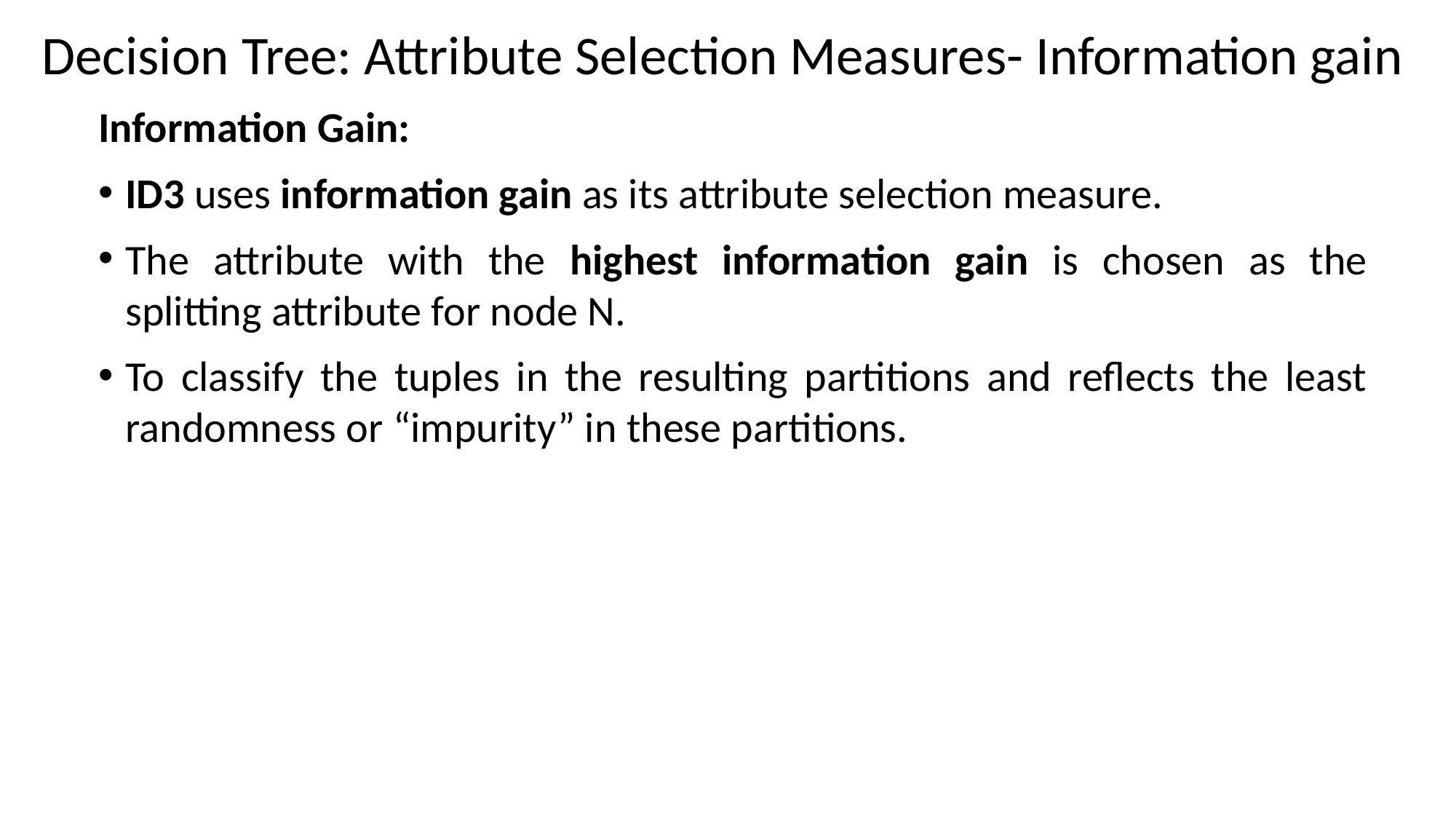

# Decision Tree: Attribute Selection Measures- Information gain
Information Gain:
ID3 uses information gain as its attribute selection measure.
The attribute with the highest information gain is chosen as the splitting attribute for node N.
To classify the tuples in the resulting partitions and reflects the least randomness or “impurity” in these partitions.